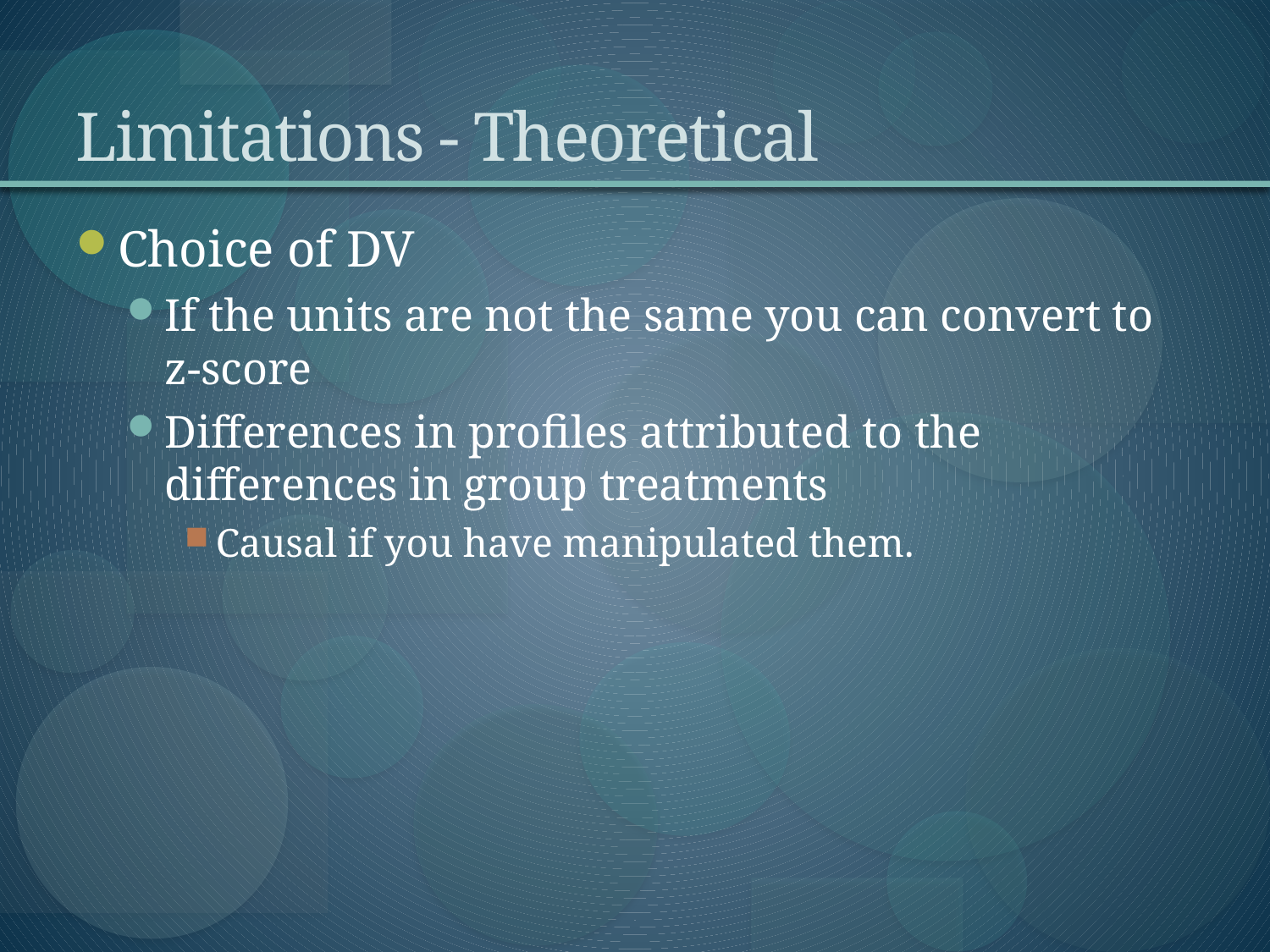

# Limitations - Theoretical
Choice of DV
If the units are not the same you can convert to z-score
Differences in profiles attributed to the differences in group treatments
Causal if you have manipulated them.